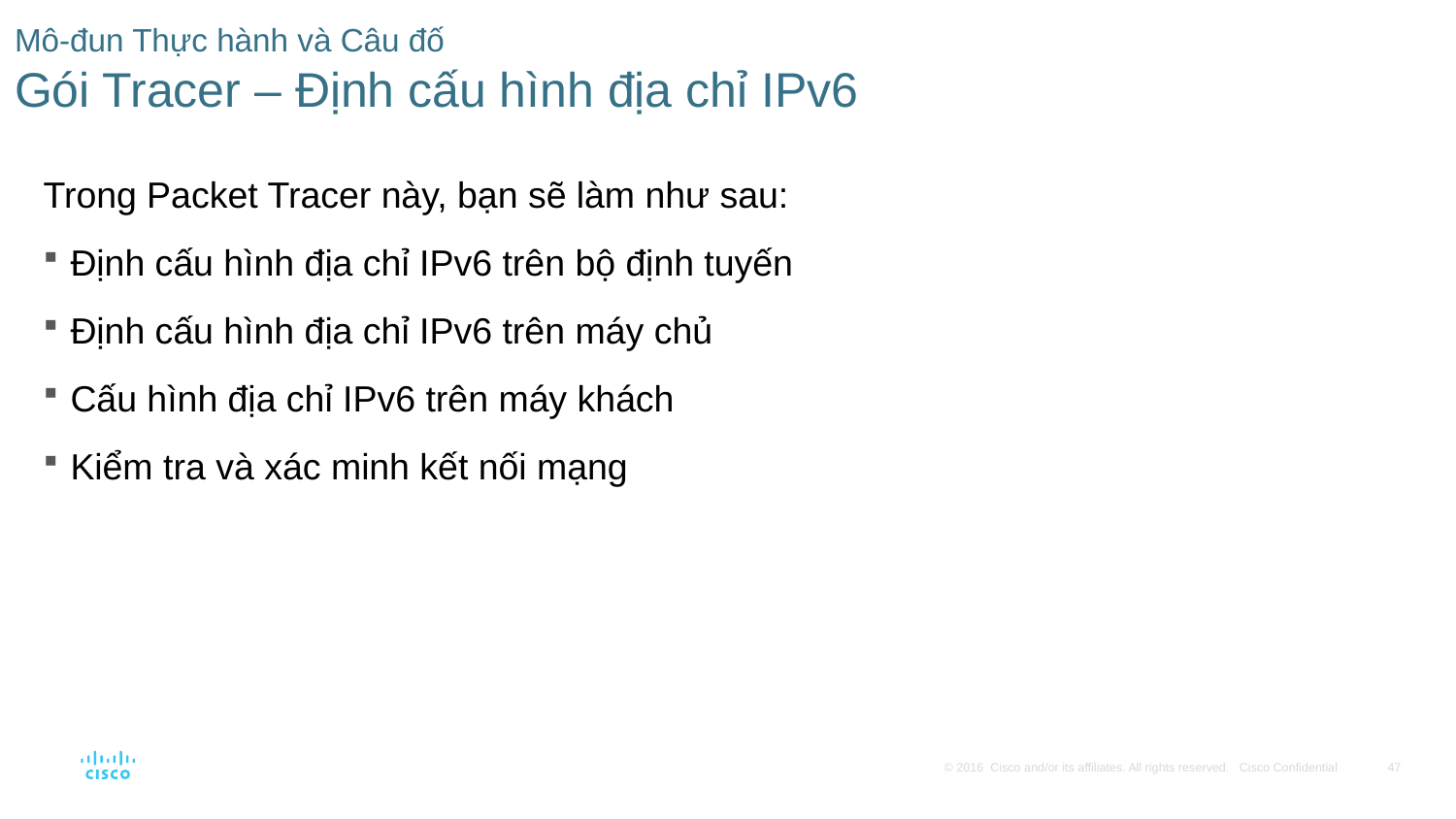

# Mô-đun Thực hành và Câu đố Gói Tracer – Định cấu hình địa chỉ IPv6
Trong Packet Tracer này, bạn sẽ làm như sau:
Định cấu hình địa chỉ IPv6 trên bộ định tuyến
Định cấu hình địa chỉ IPv6 trên máy chủ
Cấu hình địa chỉ IPv6 trên máy khách
Kiểm tra và xác minh kết nối mạng